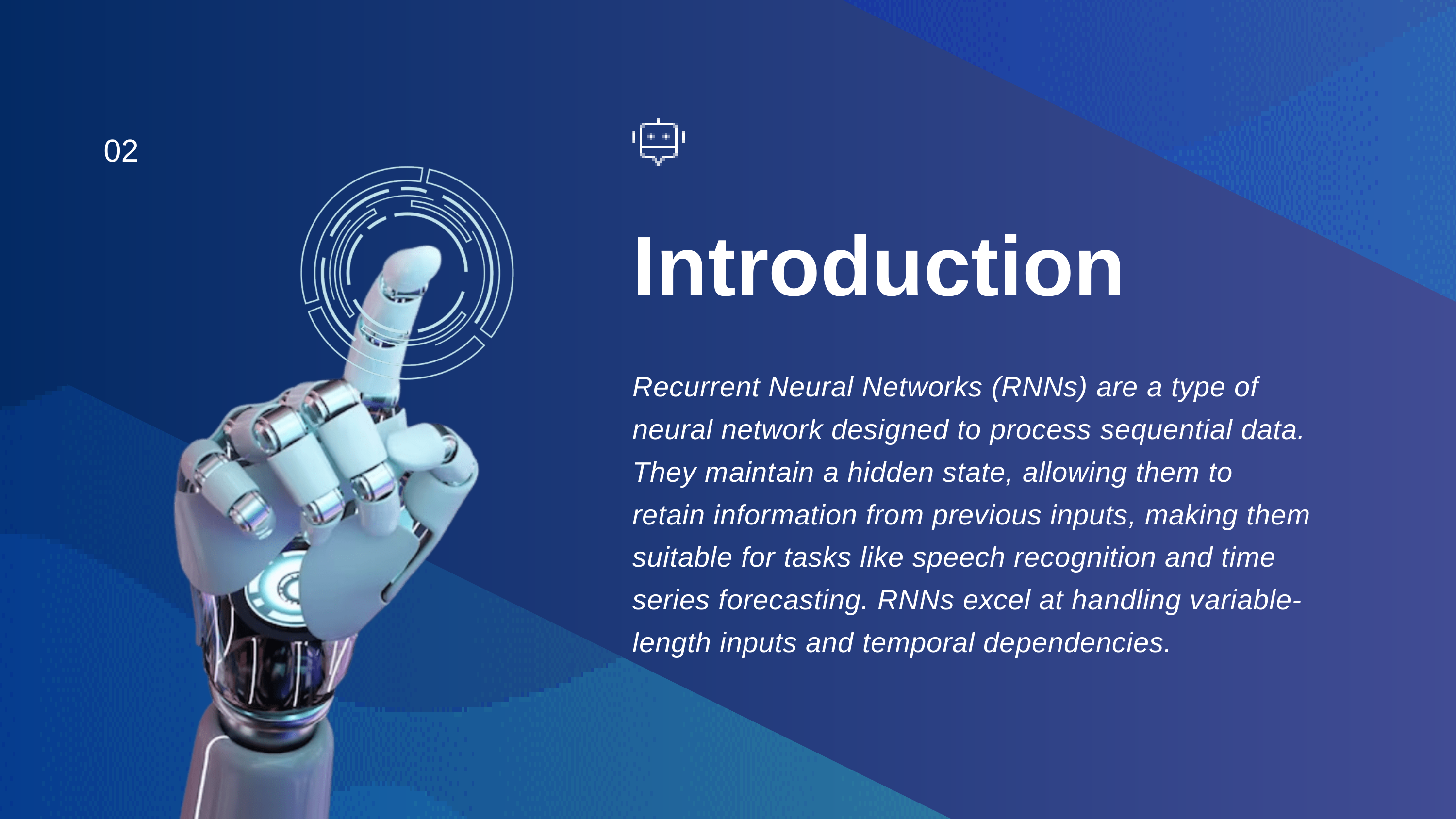

02

Introduction

Recurrent Neural Networks (RNNs) are a type of neural network designed to process sequential data. They maintain a hidden state, allowing them to retain information from previous inputs, making them suitable for tasks like speech recognition and time series forecasting. RNNs excel at handling variable-length inputs and temporal dependencies.